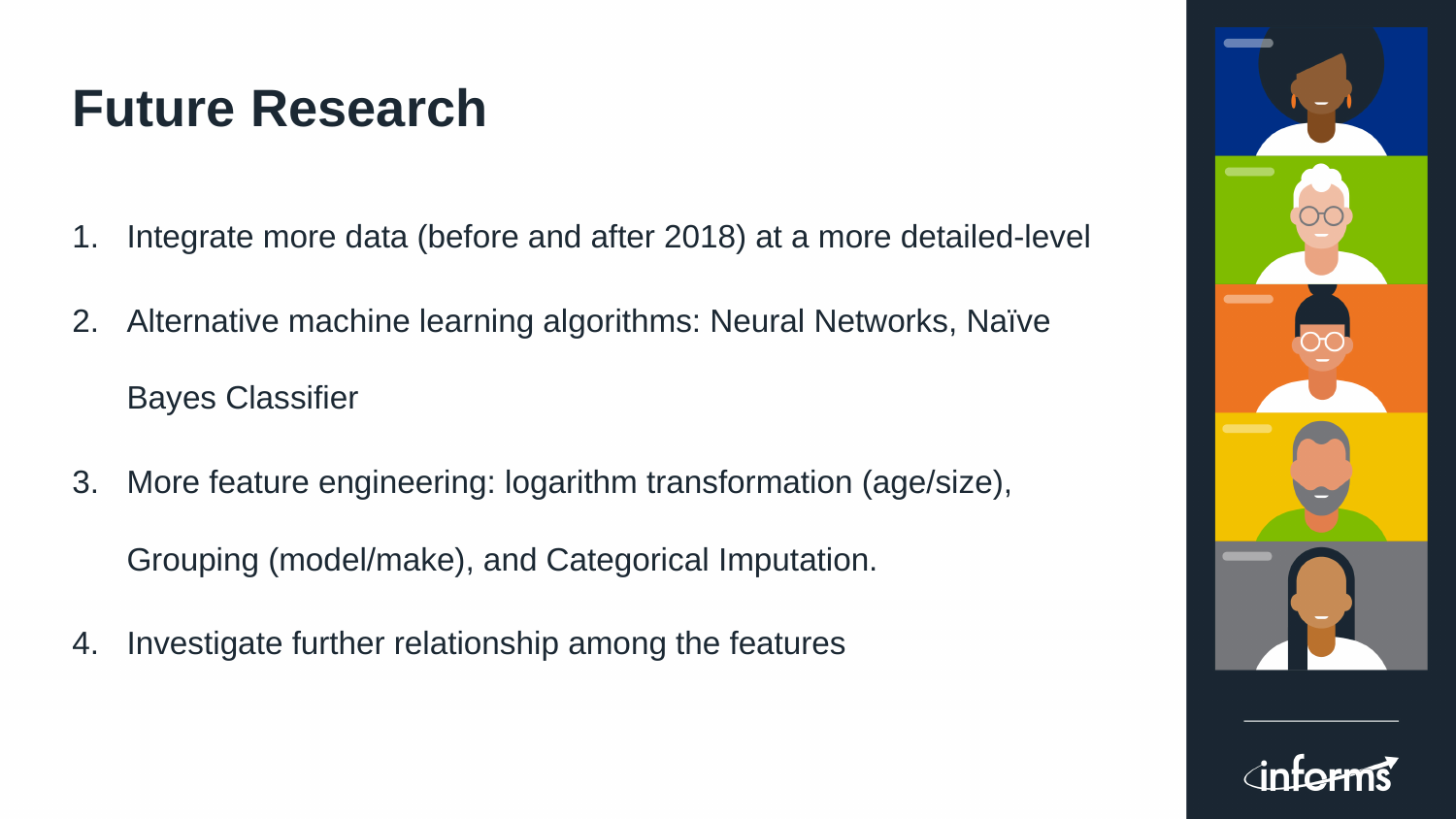

# Future Research
Integrate more data (before and after 2018) at a more detailed-level
Alternative machine learning algorithms: Neural Networks, Naïve Bayes Classifier
More feature engineering: logarithm transformation (age/size), Grouping (model/make), and Categorical Imputation.
Investigate further relationship among the features